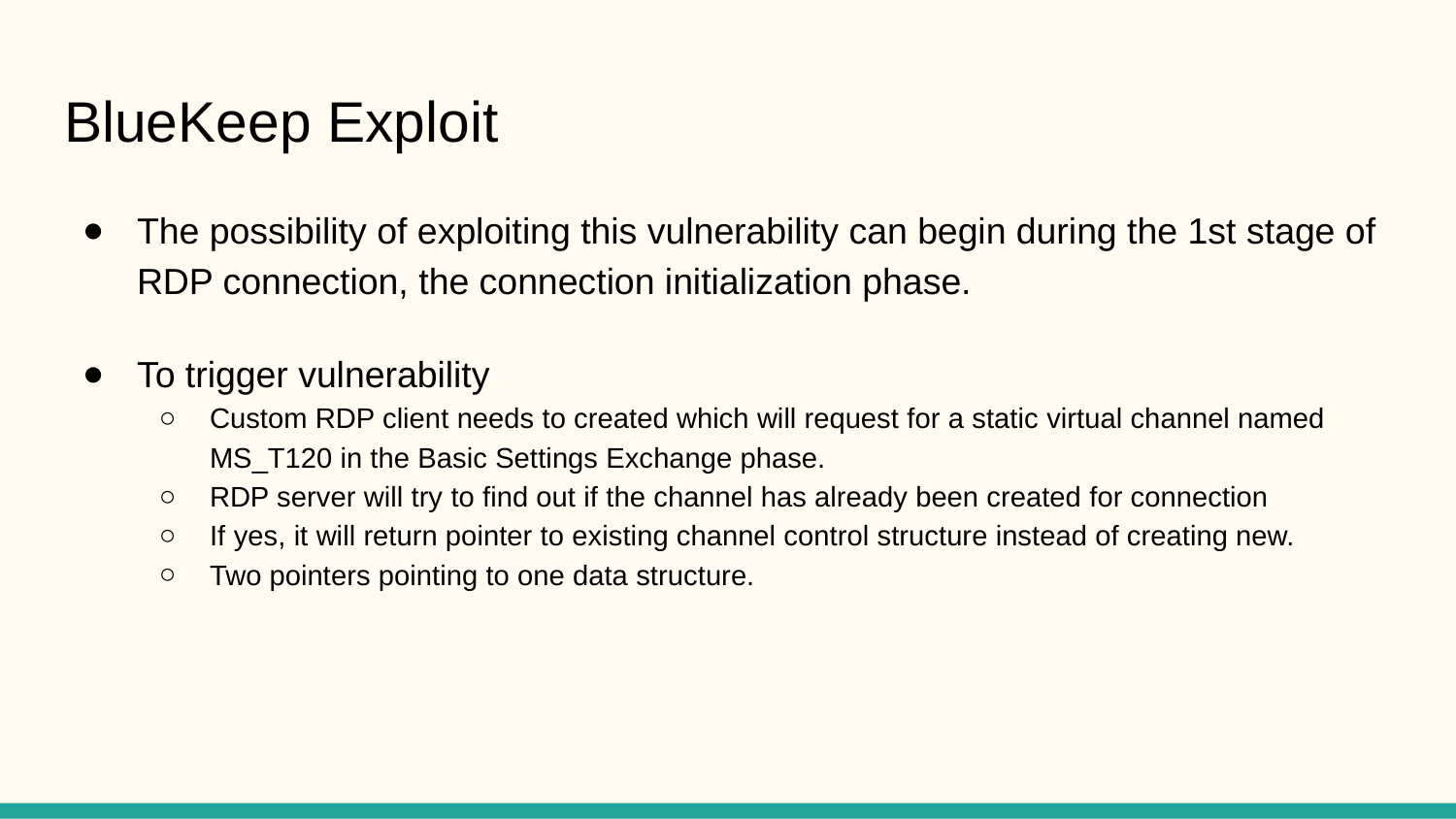

# BlueKeep Exploit
The possibility of exploiting this vulnerability can begin during the 1st stage of RDP connection, the connection initialization phase.
To trigger vulnerability
Custom RDP client needs to created which will request for a static virtual channel named MS_T120 in the Basic Settings Exchange phase.
RDP server will try to find out if the channel has already been created for connection
If yes, it will return pointer to existing channel control structure instead of creating new.
Two pointers pointing to one data structure.